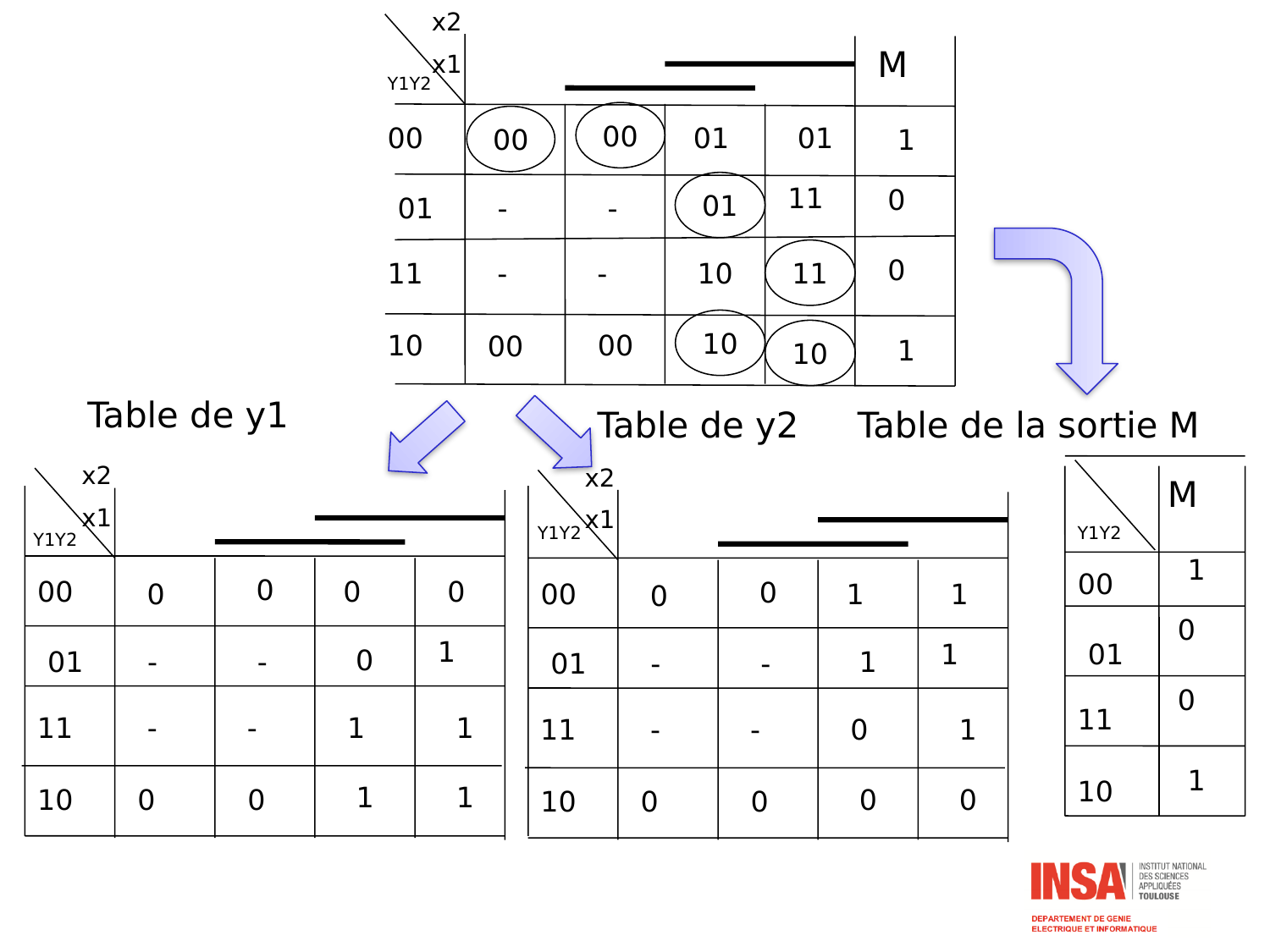

x2
x1

M

Y1Y2

00

00
00
01
01
1
01

11
0
01
-
-

11
0
11
-
-
10

10

10
10
00
00
1

Table de y1

Table de y2
Table de la sortie M
x2
x1
x2
x1

M

Y1Y2
Y1Y2

Y1Y2

1

0

00
0
0
0
00
0
0
00
1
1

0

1
0
1
01
1
01
-
-
01
-
-

0

11
1
1
11
-
-
1
11
-
-
0

1

1
1

10
0
0
10
0
0
10
0
0